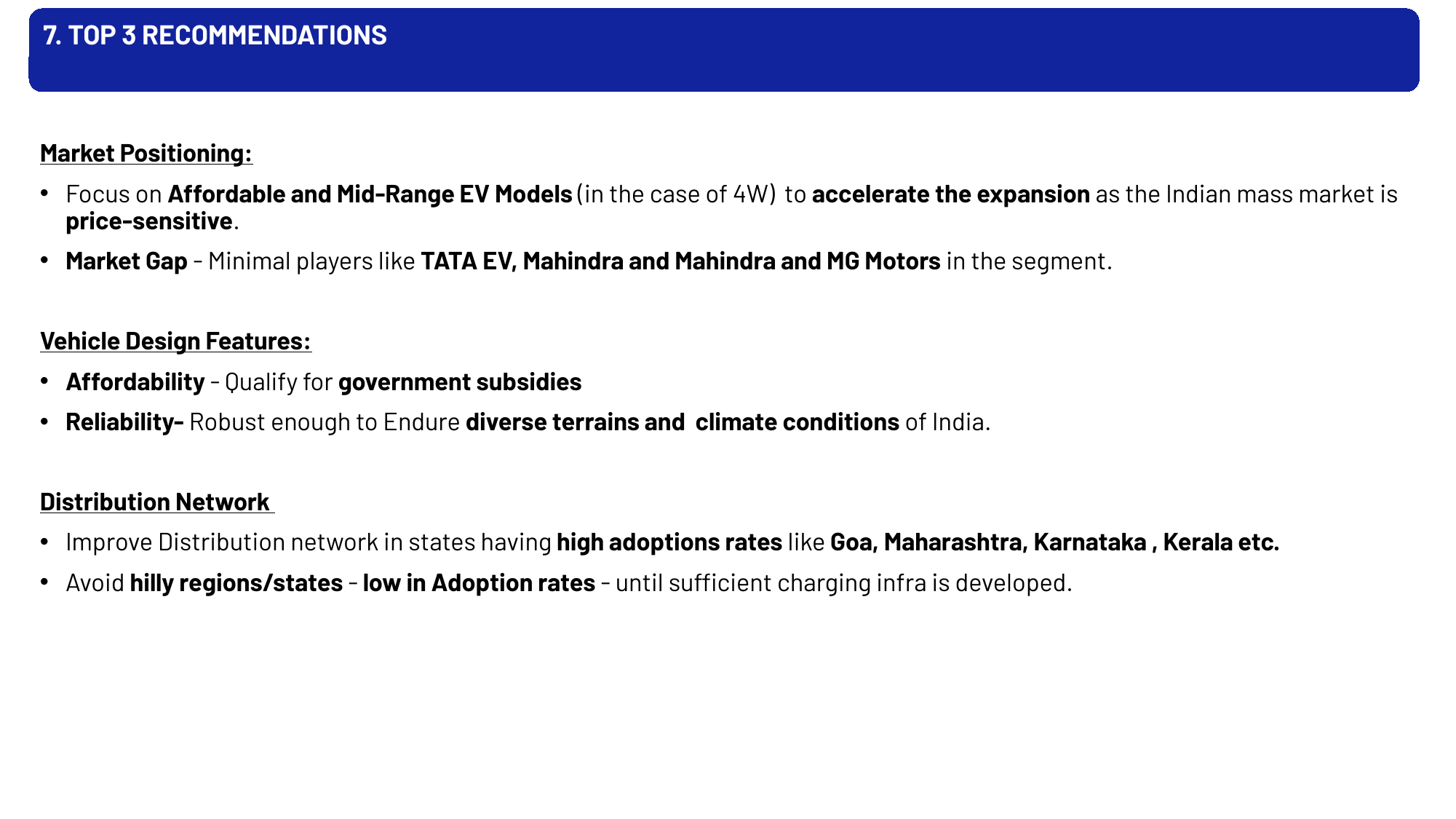

7. TOP 3 RECOMMENDATIONS

Market Positioning:
Focus on Affordable and Mid-Range EV Models (in the case of 4W)  to accelerate the expansion as the Indian mass market is  price-sensitive.
Market Gap - Minimal players like TATA EV, Mahindra and Mahindra and MG Motors in the segment.

Vehicle Design Features:
Affordability - Qualify for government subsidies
Reliability- Robust enough to Endure diverse terrains and  climate conditions of India.

Distribution Network
Improve Distribution network in states having high adoptions rates like Goa, Maharashtra, Karnataka , Kerala etc.
Avoid hilly regions/states - low in Adoption rates - until sufficient charging infra is developed.